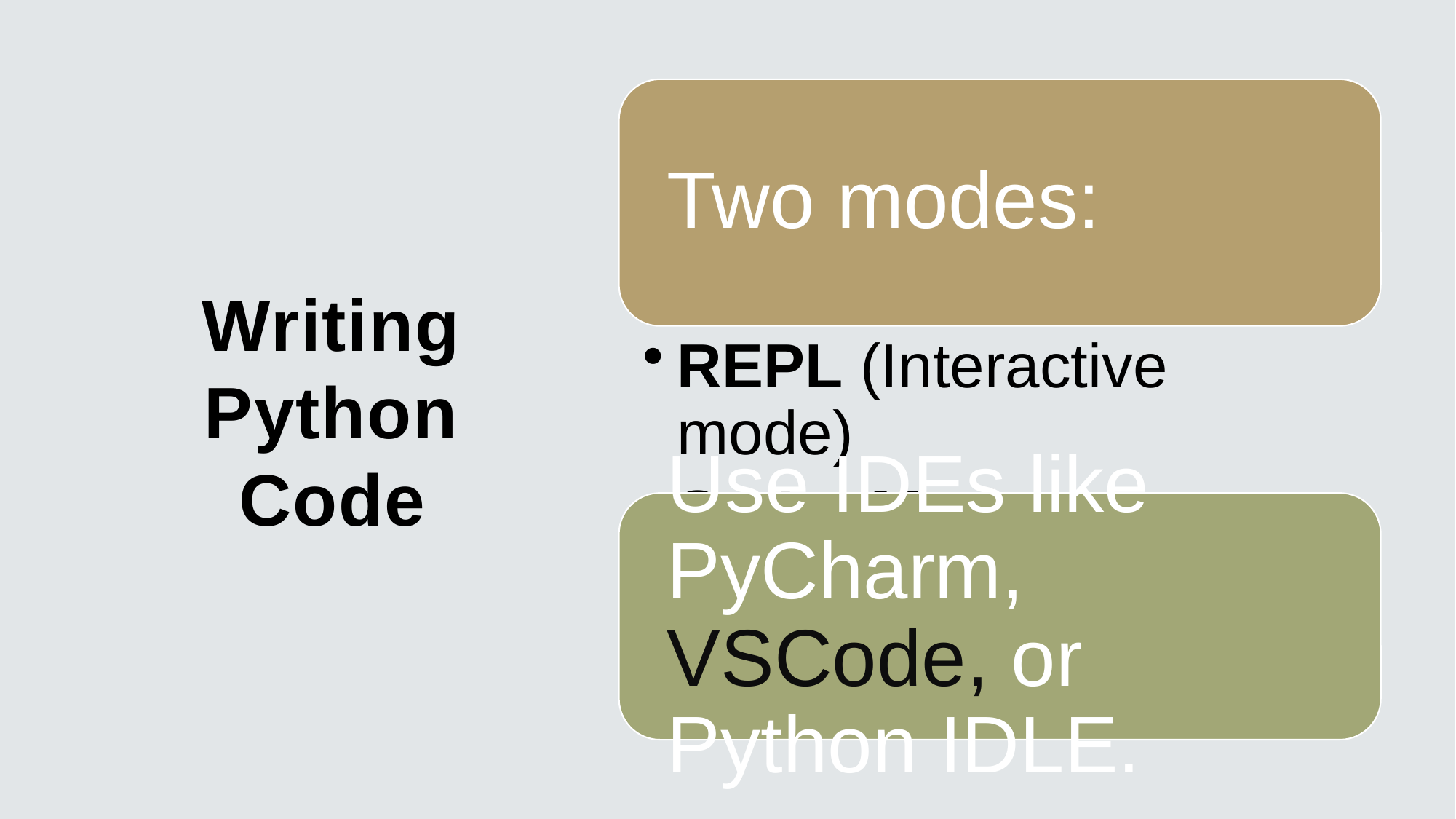

Two modes:
REPL (Interactive mode)
Script Mode (saving .py files and executing)
Use IDEs like PyCharm, VSCode, or Python IDLE.
# Writing Python Code